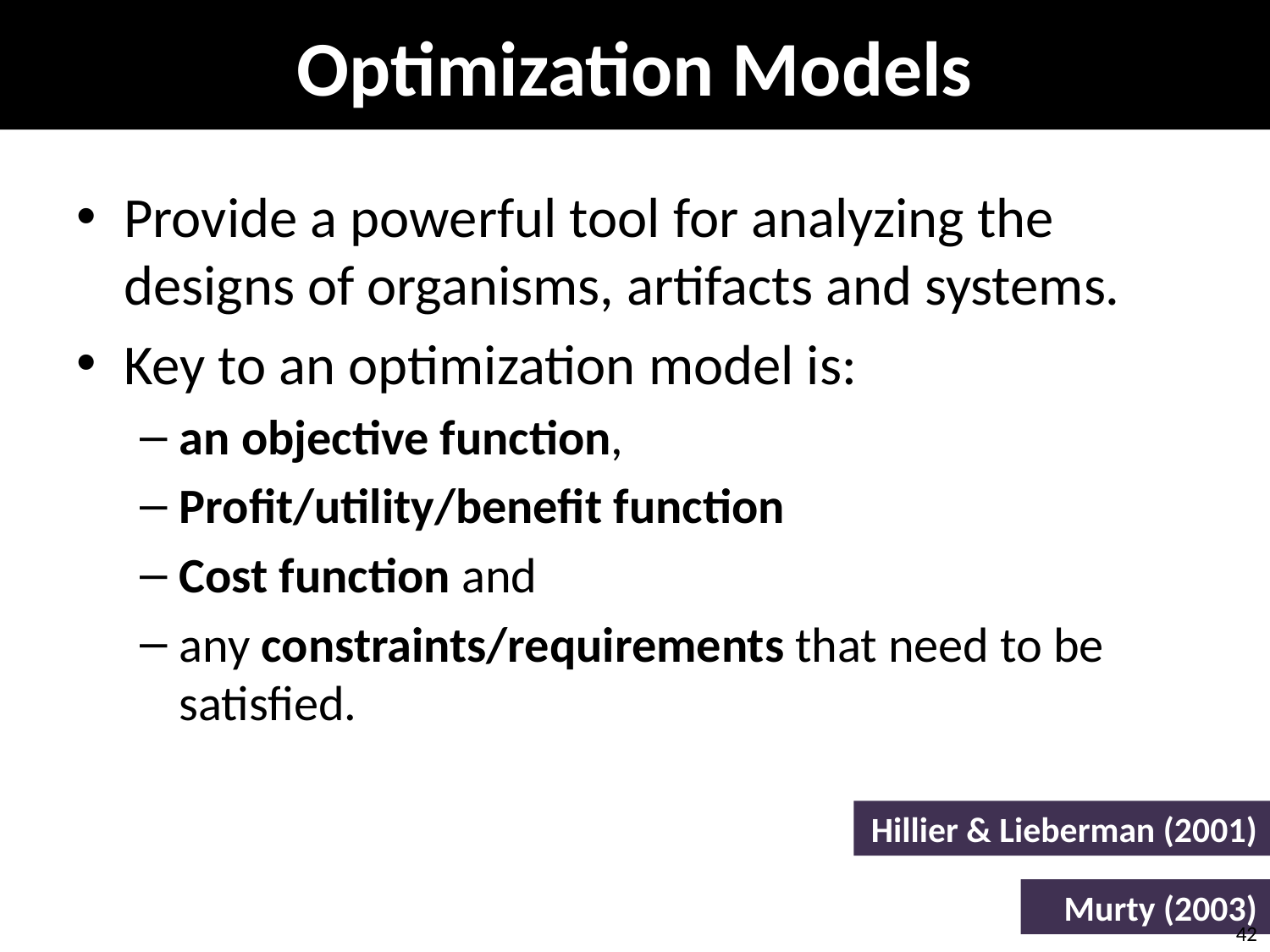

# Optimization Models
Provide a powerful tool for analyzing the designs of organisms, artifacts and systems.
Key to an optimization model is:
an objective function,
Profit/utility/benefit function
Cost function and
any constraints/requirements that need to be satisfied.
Hillier & Lieberman (2001)
Murty (2003)
42